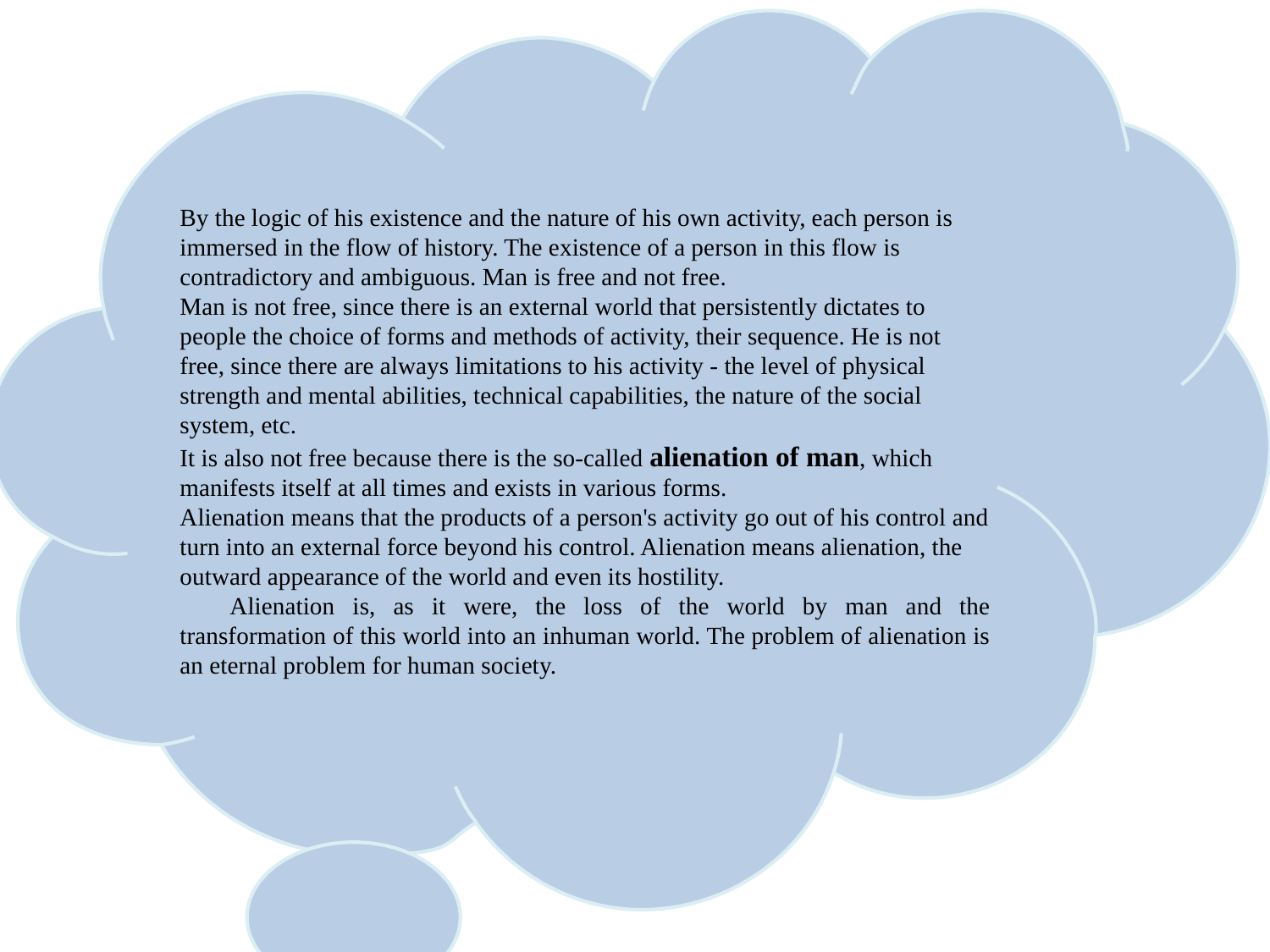

By the logic of his existence and the nature of his own activity, each person is immersed in the flow of history. The existence of a person in this flow is contradictory and ambiguous. Man is free and not free.
Man is not free, since there is an external world that persistently dictates to people the choice of forms and methods of activity, their sequence. He is not free, since there are always limitations to his activity - the level of physical strength and mental abilities, technical capabilities, the nature of the social system, etc.
It is also not free because there is the so-called alienation of man, which manifests itself at all times and exists in various forms.
Alienation means that the products of a person's activity go out of his control and turn into an external force beyond his control. Alienation means alienation, the outward appearance of the world and even its hostility.
Alienation is, as it were, the loss of the world by man and the transformation of this world into an inhuman world. The problem of alienation is an eternal problem for human society.